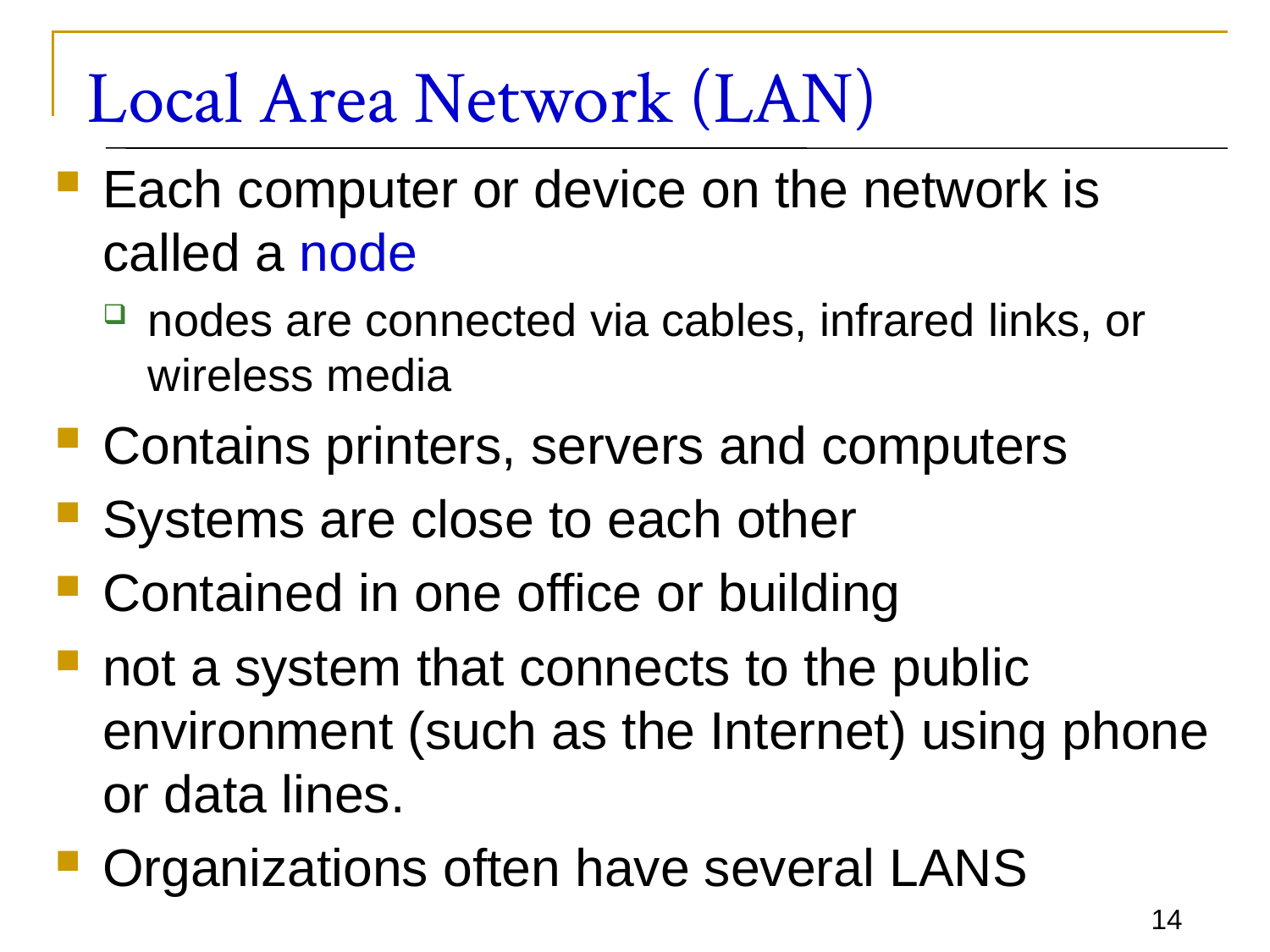

# Local Area Network (LAN)
Each computer or device on the network is called a node
nodes are connected via cables, infrared links, or wireless media
Contains printers, servers and computers
Systems are close to each other
Contained in one office or building
not a system that connects to the public environment (such as the Internet) using phone or data lines.
Organizations often have several LANS